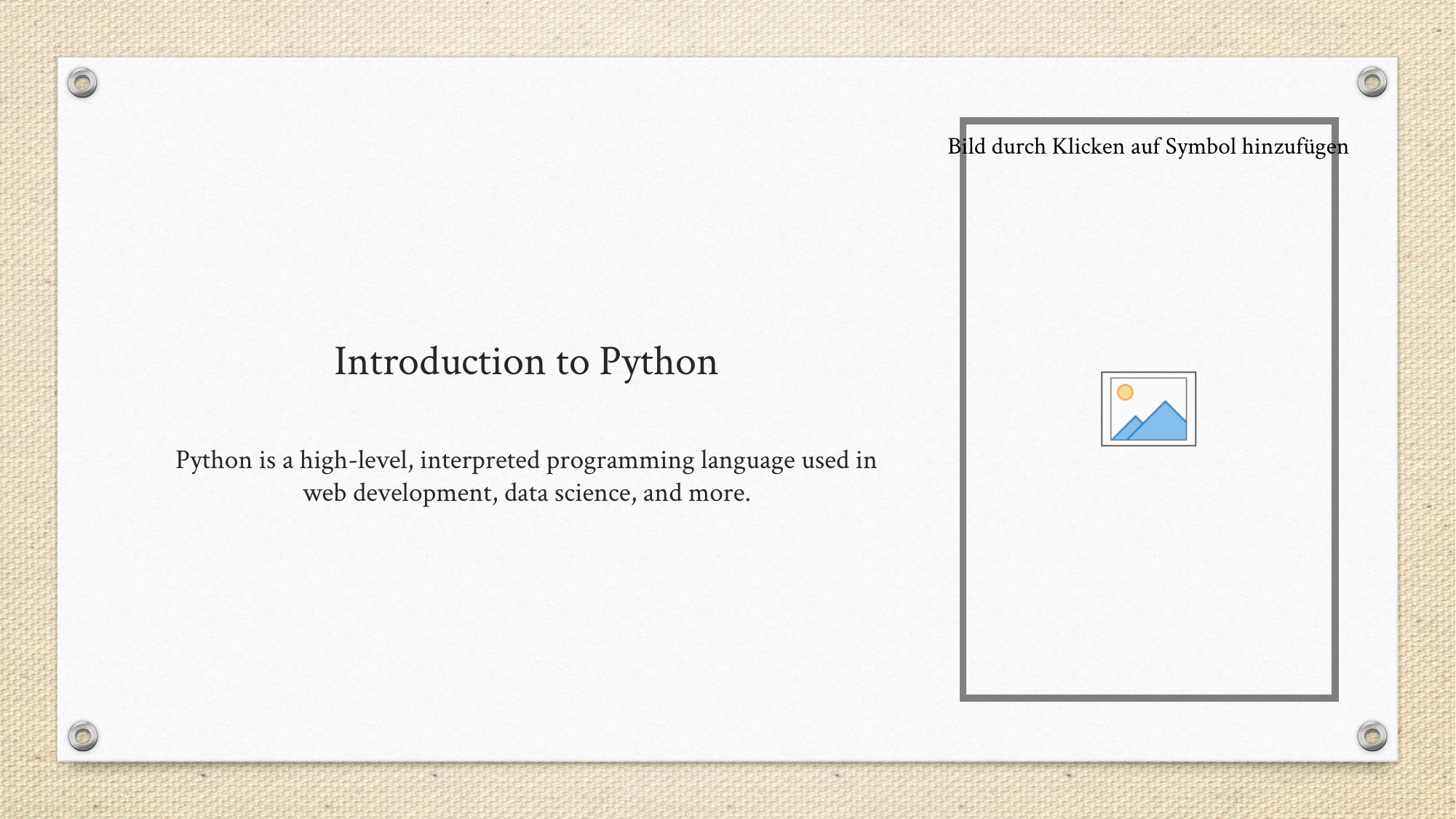

# Introduction to Python

Python is a high-level, interpreted programming language used in web development, data science, and more.